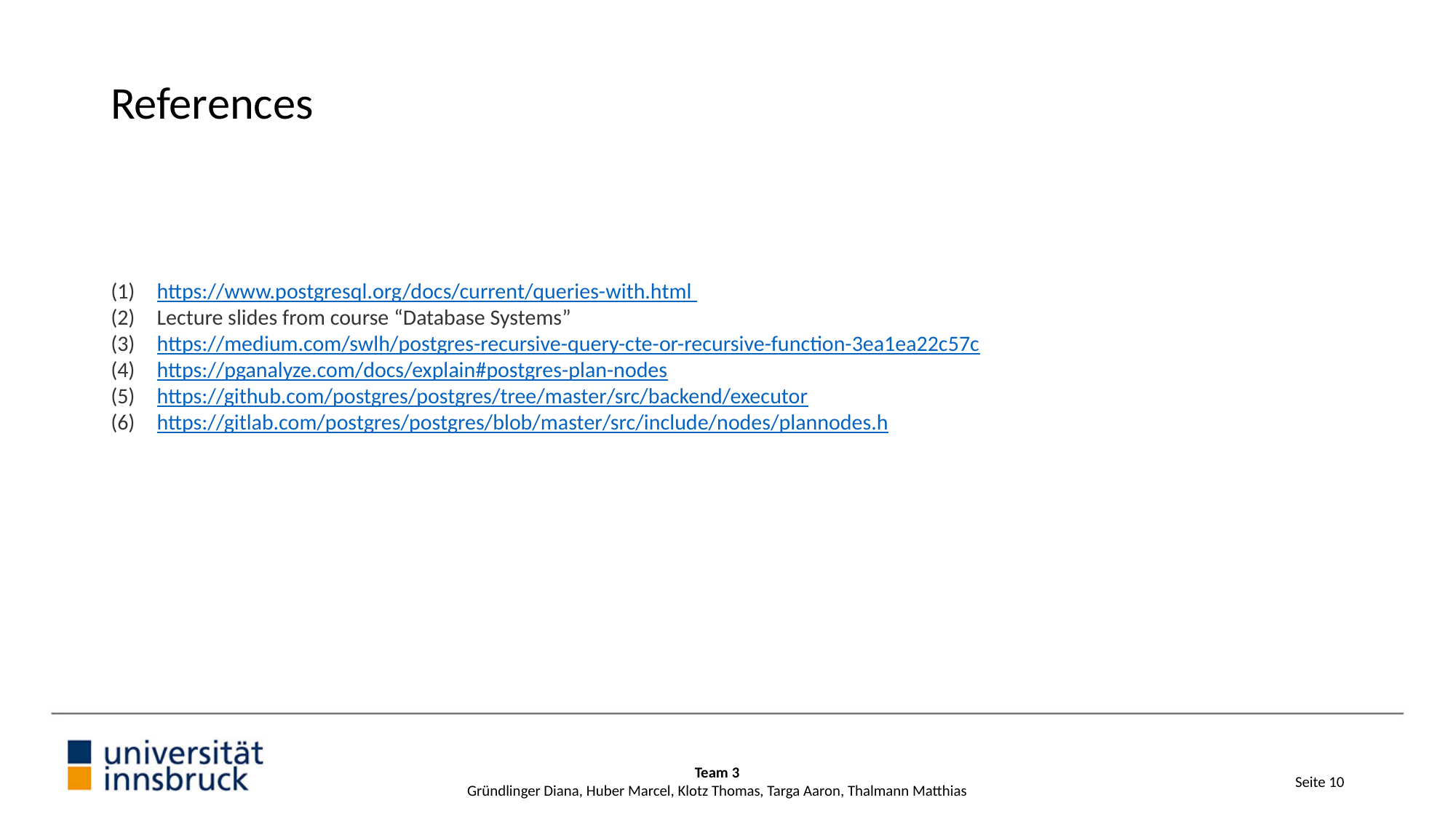

References
https://www.postgresql.org/docs/current/queries-with.html
Lecture slides from course “Database Systems”
https://medium.com/swlh/postgres-recursive-query-cte-or-recursive-function-3ea1ea22c57c
https://pganalyze.com/docs/explain#postgres-plan-nodes
https://github.com/postgres/postgres/tree/master/src/backend/executor
https://gitlab.com/postgres/postgres/blob/master/src/include/nodes/plannodes.h

Team 3
Gründlinger Diana, Huber Marcel, Klotz Thomas, Targa Aaron, Thalmann Matthias
Seite 10